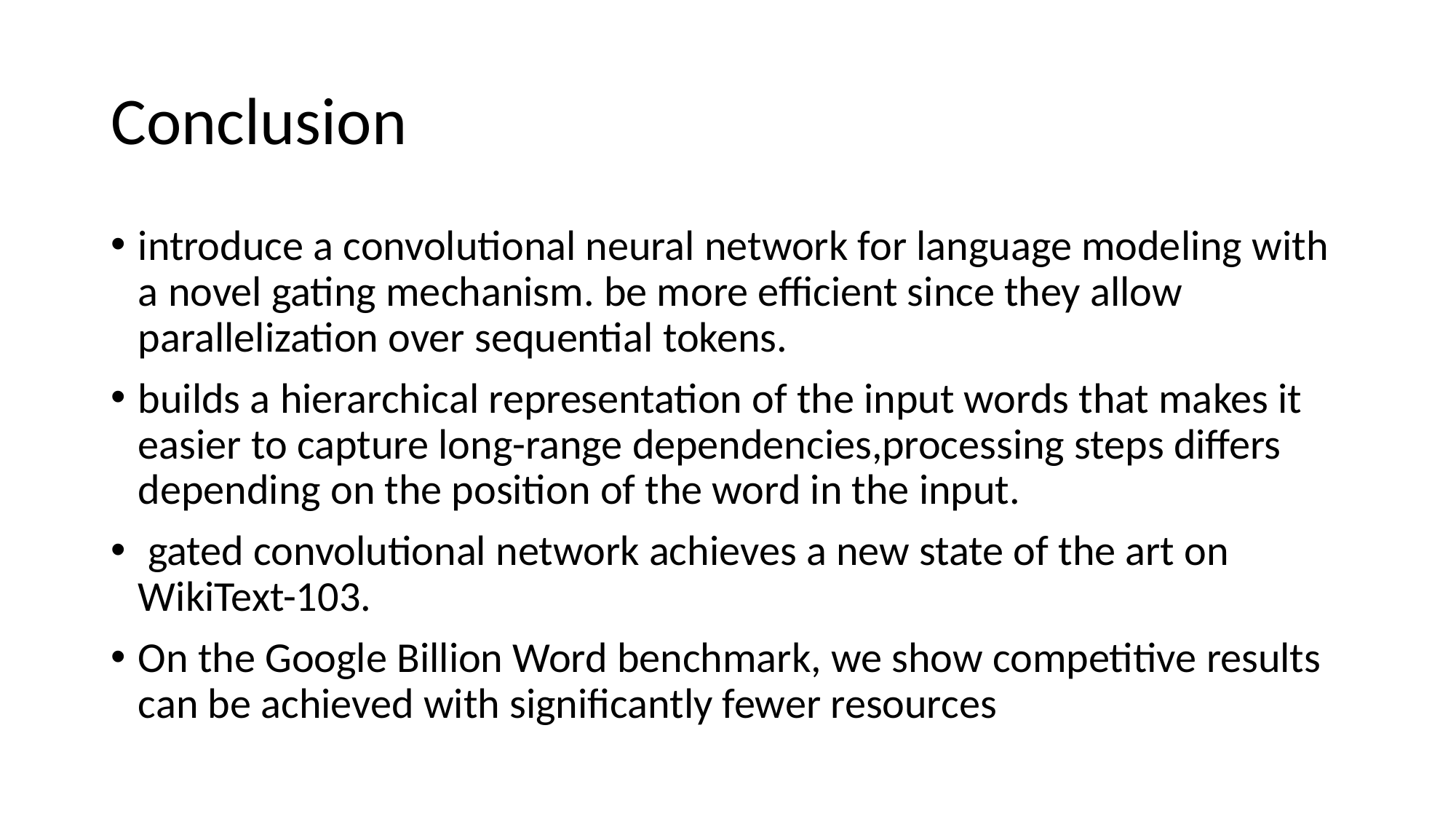

# Conclusion
introduce a convolutional neural network for language modeling with a novel gating mechanism. be more efficient since they allow parallelization over sequential tokens.
builds a hierarchical representation of the input words that makes it easier to capture long-range dependencies,processing steps differs depending on the position of the word in the input.
 gated convolutional network achieves a new state of the art on WikiText-103.
On the Google Billion Word benchmark, we show competitive results can be achieved with significantly fewer resources